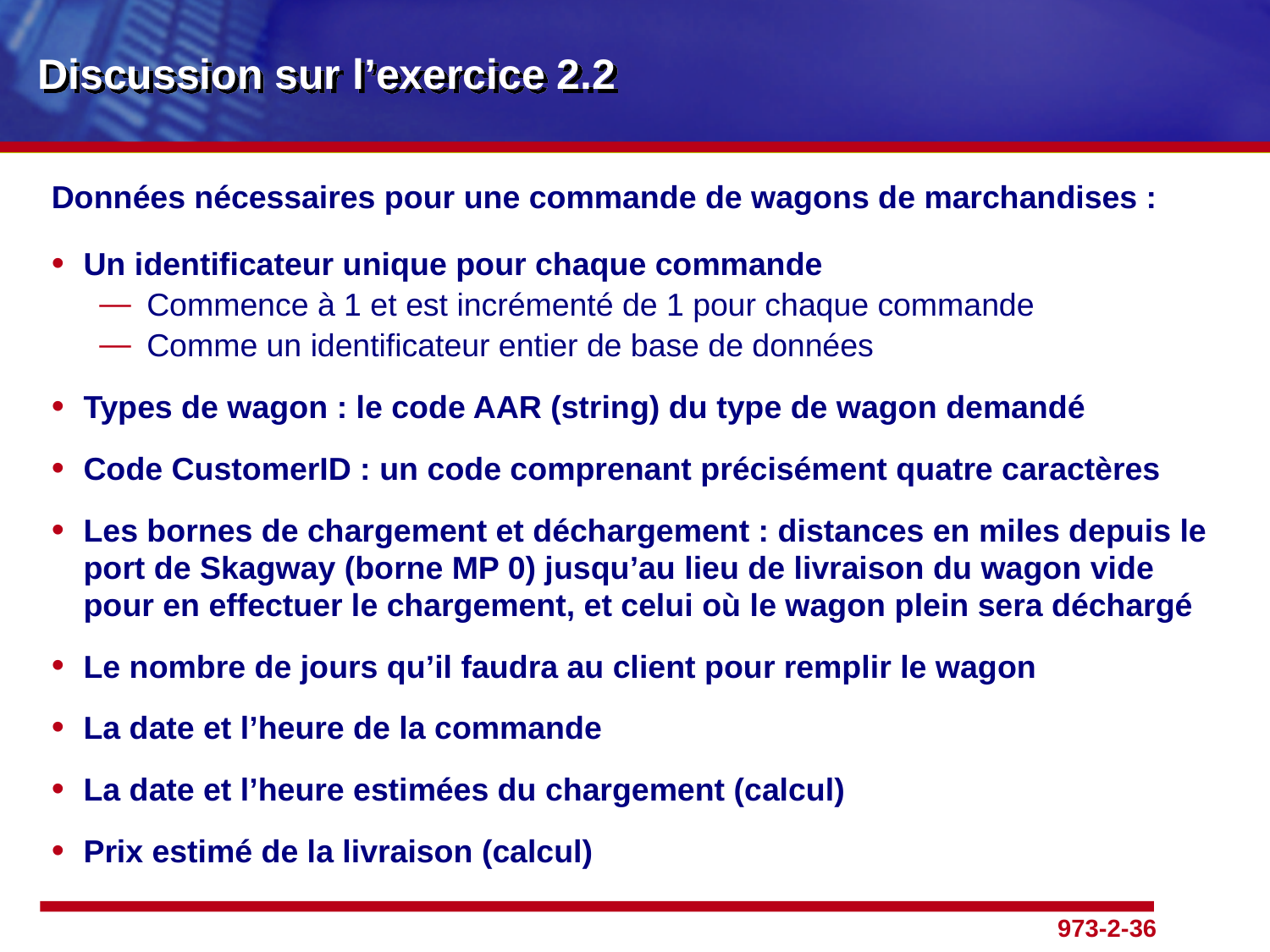

# Discussion sur l’exercice 2.2
Données nécessaires pour une commande de wagons de marchandises :
Un identificateur unique pour chaque commande
Commence à 1 et est incrémenté de 1 pour chaque commande
Comme un identificateur entier de base de données
Types de wagon : le code AAR (string) du type de wagon demandé
Code CustomerID : un code comprenant précisément quatre caractères
Les bornes de chargement et déchargement : distances en miles depuis le port de Skagway (borne MP 0) jusqu’au lieu de livraison du wagon vide pour en effectuer le chargement, et celui où le wagon plein sera déchargé
Le nombre de jours qu’il faudra au client pour remplir le wagon
La date et l’heure de la commande
La date et l’heure estimées du chargement (calcul)
Prix estimé de la livraison (calcul)